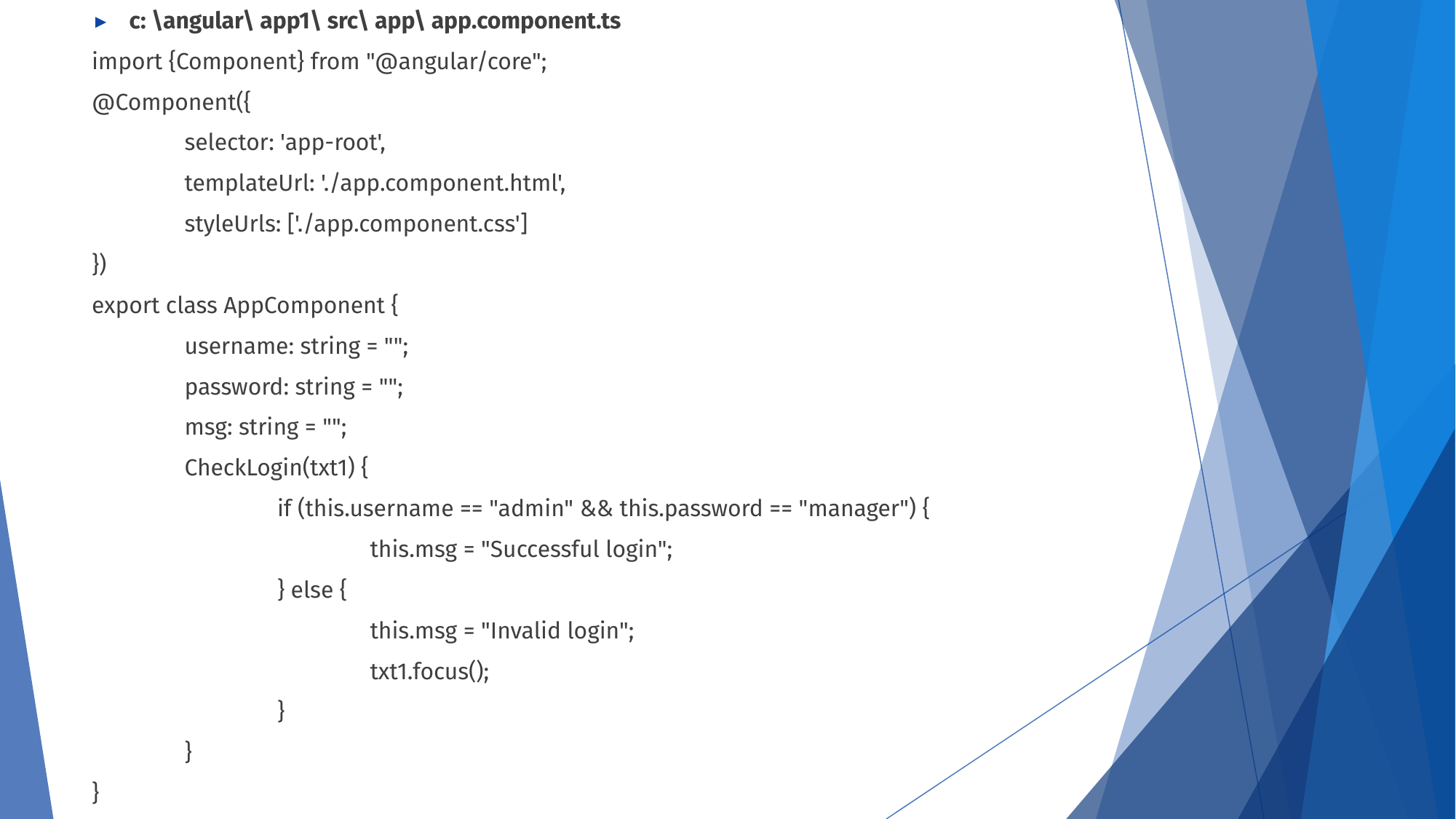

c: \angular\ app1\ src\ app\ app.component.ts
import {Component} from "@angular/core";
@Component({
	selector: 'app-root',
	templateUrl: './app.component.html',
	styleUrls: ['./app.component.css']
})
export class AppComponent {
	username: string = "";
	password: string = "";
	msg: string = "";
	CheckLogin(txt1) {
		if (this.username == "admin" && this.password == "manager") {
			this.msg = "Successful login";
		} else {
			this.msg = "Invalid login";
			txt1.focus();
		}
	}
}